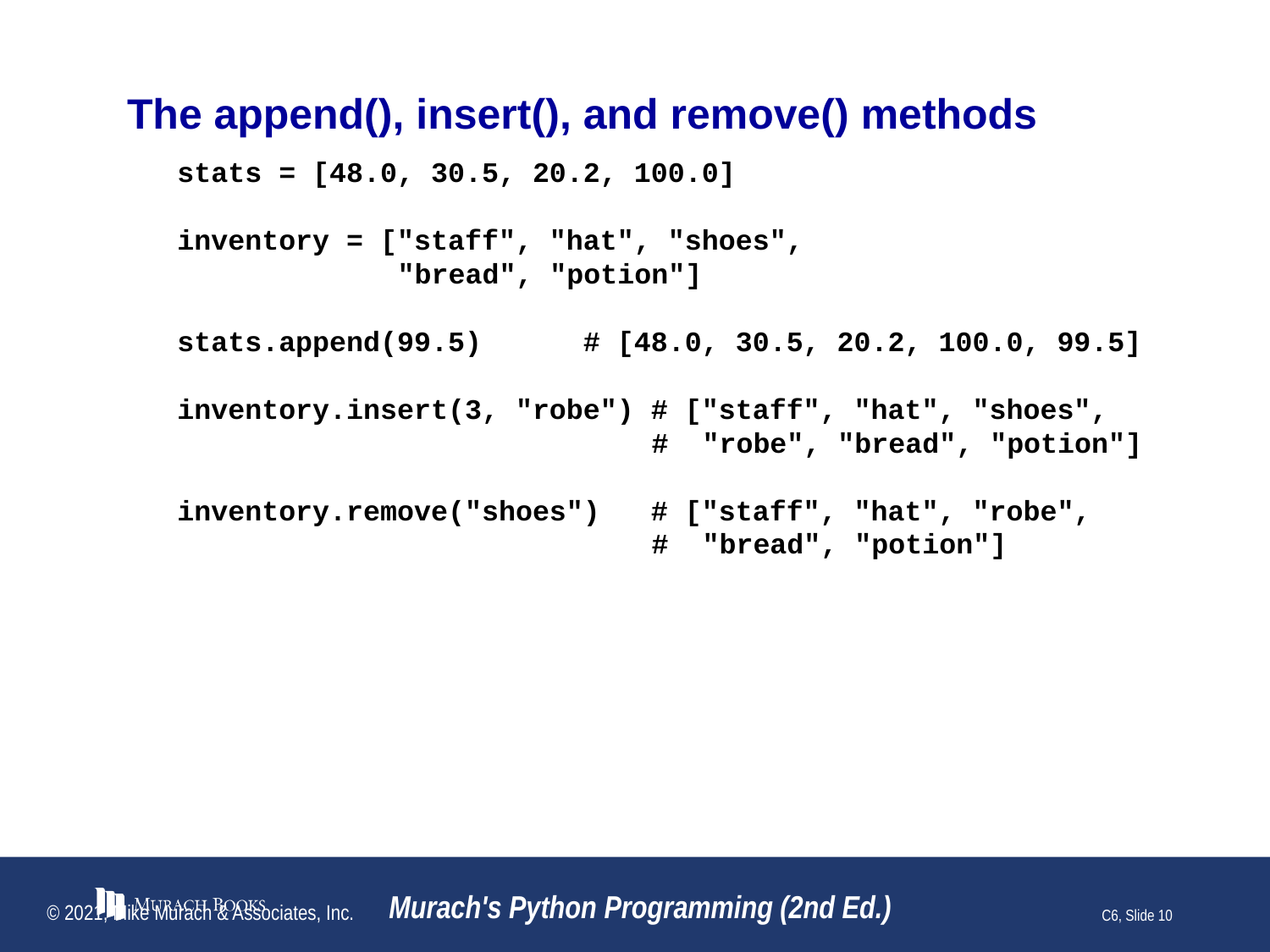

# The append(), insert(), and remove() methods
stats = [48.0, 30.5, 20.2, 100.0]

inventory = ["staff", "hat", "shoes",
             "bread", "potion"]

stats.append(99.5)      # [48.0, 30.5, 20.2, 100.0, 99.5]

inventory.insert(3, "robe") # ["staff", "hat", "shoes",
                            #  "robe", "bread", "potion"]

inventory.remove("shoes")   # ["staff", "hat", "robe",
                            #  "bread", "potion"]

© 2021, Mike Murach & Associates, Inc.
Murach's Python Programming (2nd Ed.)

C6, Slide 10